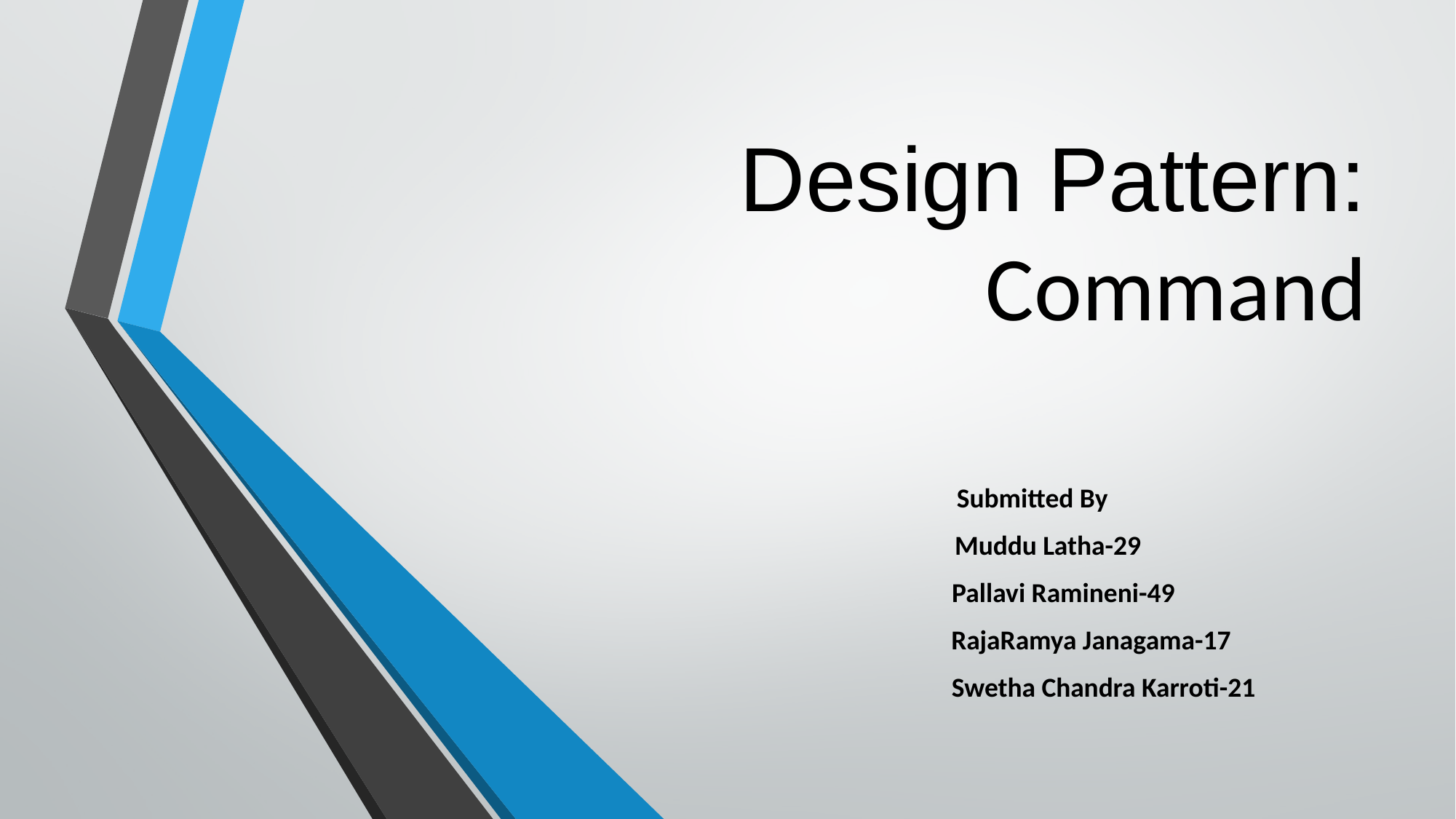

# Design Pattern: Command

                             Submitted By
                                 Muddu Latha-29
                                      Pallavi Ramineni-49
                                               RajaRamya Janagama-17
                                                   Swetha Chandra Karroti-21